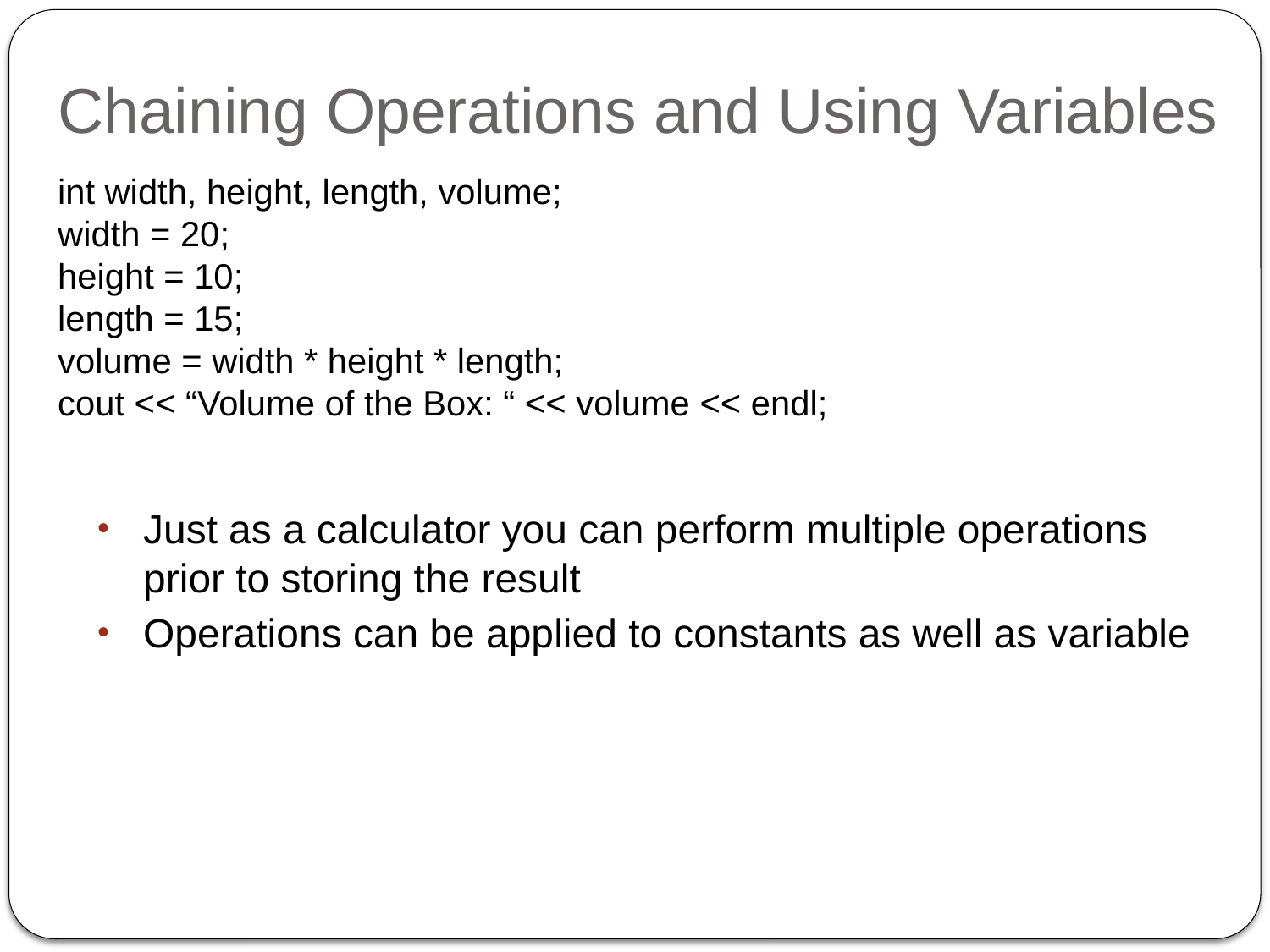

# Chaining Operations and Using Variables
int width, height, length, volume;
width = 20;
height = 10;
length = 15;
volume = width * height * length;
cout << “Volume of the Box: “ << volume << endl;

Just as a calculator you can perform multiple operations prior to storing the result
Operations can be applied to constants as well as variable